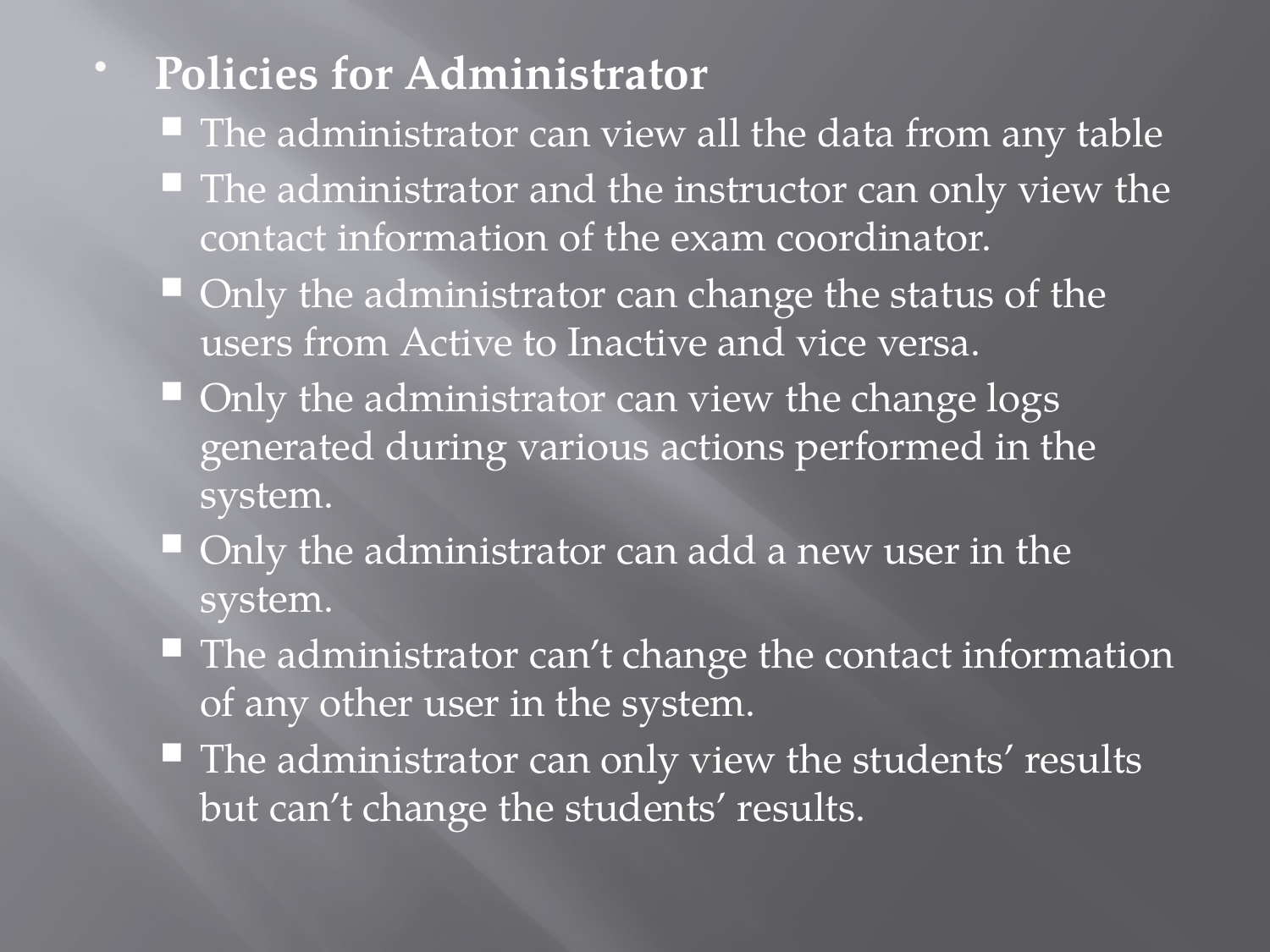

Policies for Administrator
The administrator can view all the data from any table
The administrator and the instructor can only view the contact information of the exam coordinator.
Only the administrator can change the status of the users from Active to Inactive and vice versa.
Only the administrator can view the change logs generated during various actions performed in the system.
Only the administrator can add a new user in the system.
The administrator can’t change the contact information of any other user in the system.
The administrator can only view the students’ results but can’t change the students’ results.